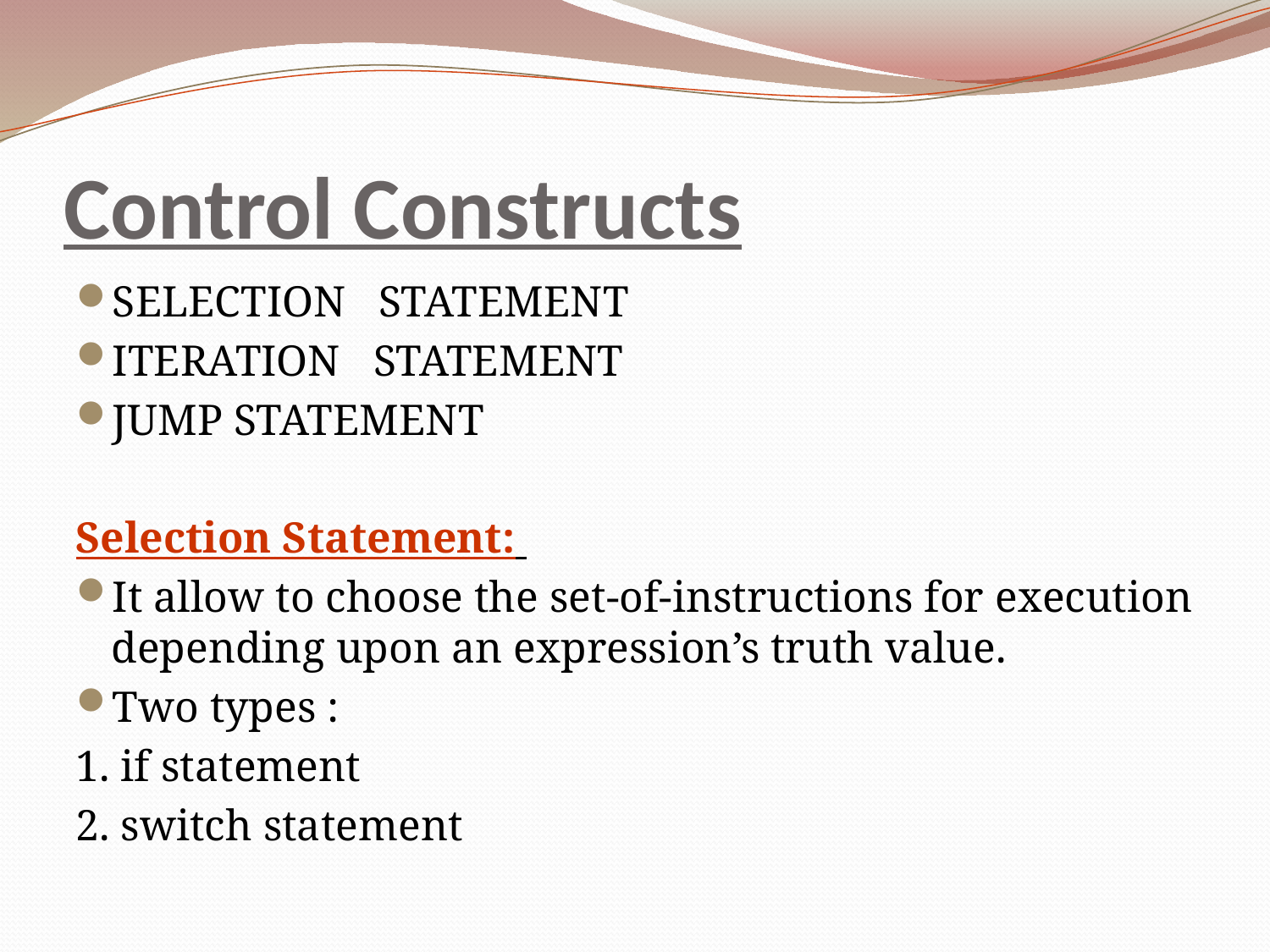

# Control Constructs
SELECTION   STATEMENT
ITERATION   STATEMENT
JUMP STATEMENT

Selection Statement:
It allow to choose the set-of-instructions for execution depending upon an expression’s truth value.
Two types :
1. if statement
2. switch statement